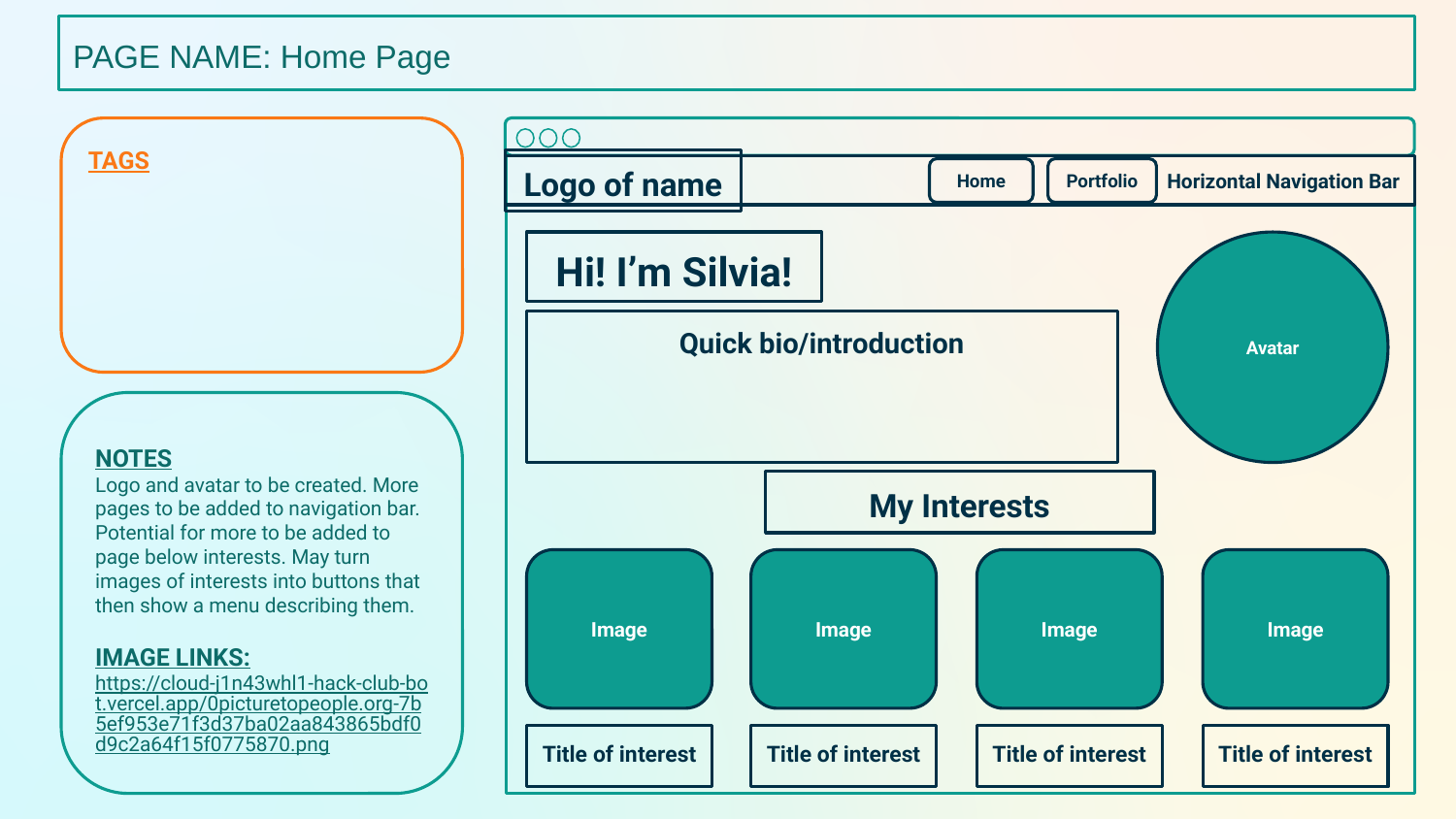

PAGE NAME: Home Page
TAGS

Logo of name
Horizontal Navigation Bar
Portfolio
Home
Avatar
Hi! I’m Silvia!
Quick bio/introduction
NOTES
Logo and avatar to be created. More pages to be added to navigation bar. Potential for more to be added to page below interests. May turn images of interests into buttons that then show a menu describing them.

IMAGE LINKS:
https://cloud-j1n43whl1-hack-club-bot.vercel.app/0picturetopeople.org-7b5ef953e71f3d37ba02aa843865bdf0d9c2a64f15f0775870.png

My Interests
Image
Image
Image
Image
Title of interest
Title of interest
Title of interest
Title of interest